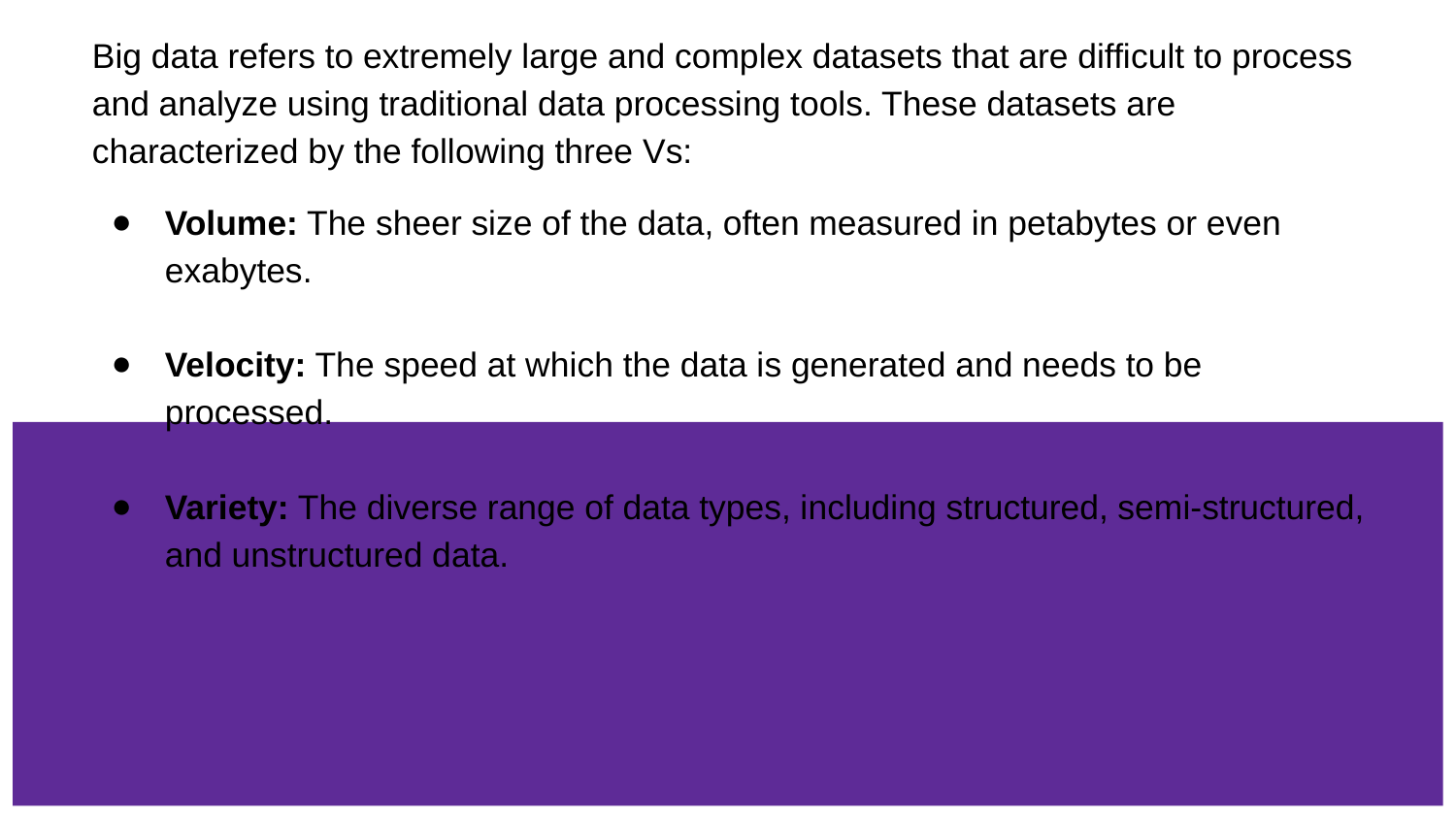

# Big data refers to extremely large and complex datasets that are difficult to process and analyze using traditional data processing tools. These datasets are characterized by the following three Vs:
Volume: The sheer size of the data, often measured in petabytes or even exabytes.

Velocity: The speed at which the data is generated and needs to be processed.

Variety: The diverse range of data types, including structured, semi-structured, and unstructured data.